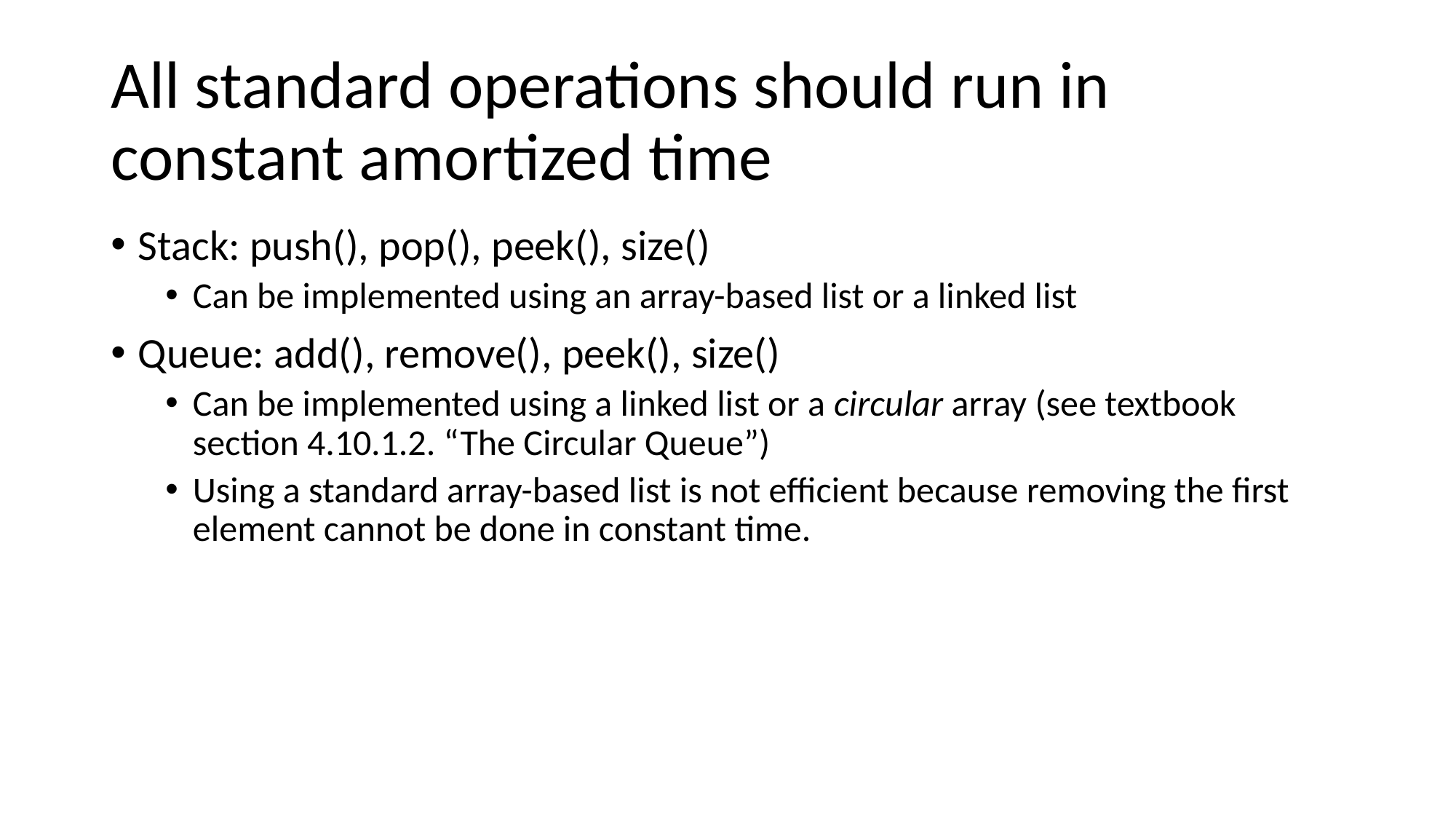

# All standard operations should run in constant amortized time
Stack: push(), pop(), peek(), size()
Can be implemented using an array-based list or a linked list
Queue: add(), remove(), peek(), size()
Can be implemented using a linked list or a circular array (see textbook section 4.10.1.2. “The Circular Queue”)
Using a standard array-based list is not efficient because removing the first element cannot be done in constant time.